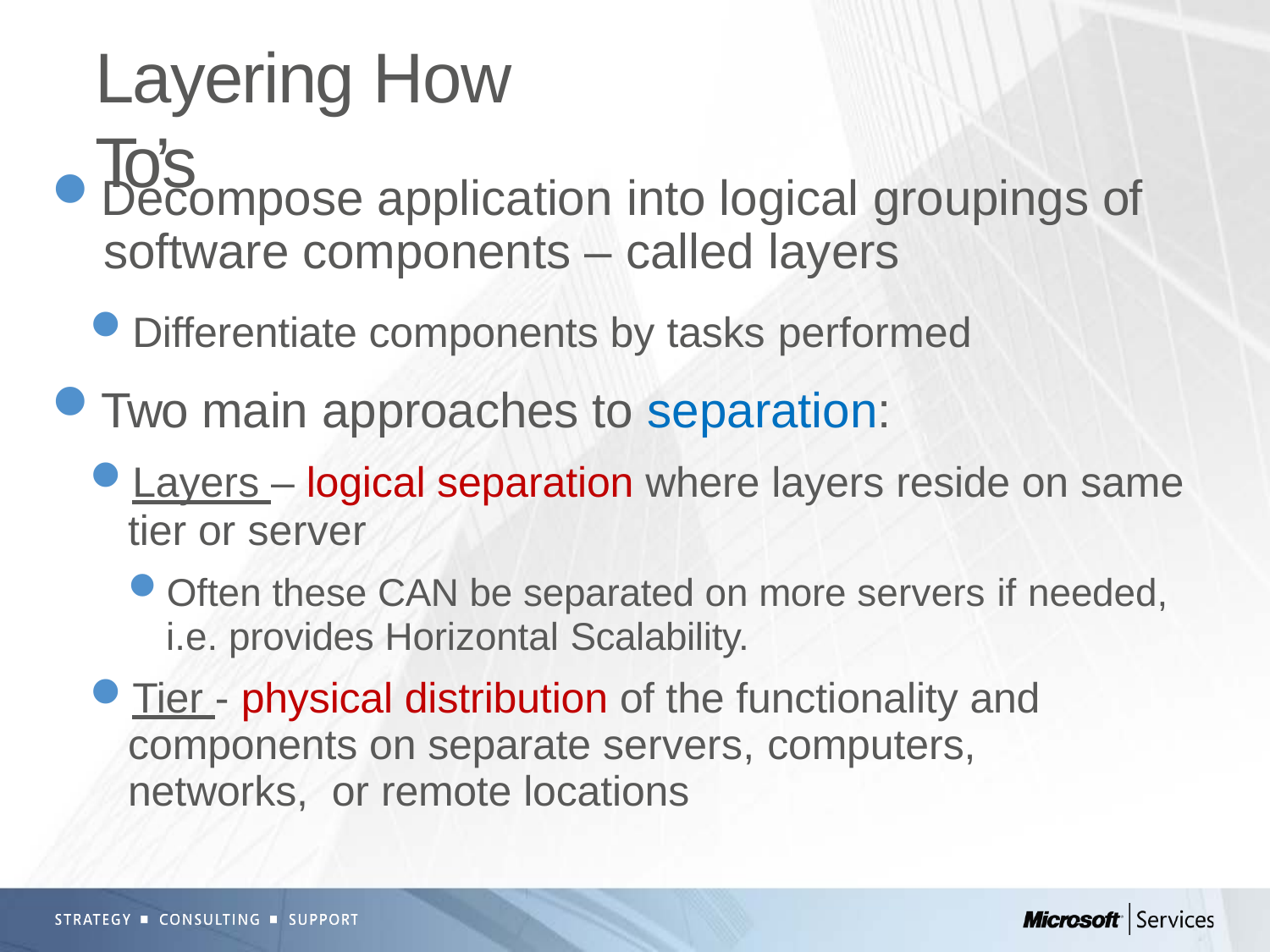

# Layering How To’s
Decompose application into logical groupings of  software components – called layers
Differentiate components by tasks performed
Two main approaches to separation:
Layers – logical separation where layers reside on same  tier or server
Often these CAN be separated on more servers if needed,
i.e. provides Horizontal Scalability.
Tier - physical distribution of the functionality and  components on separate servers, computers, networks,  or remote locations